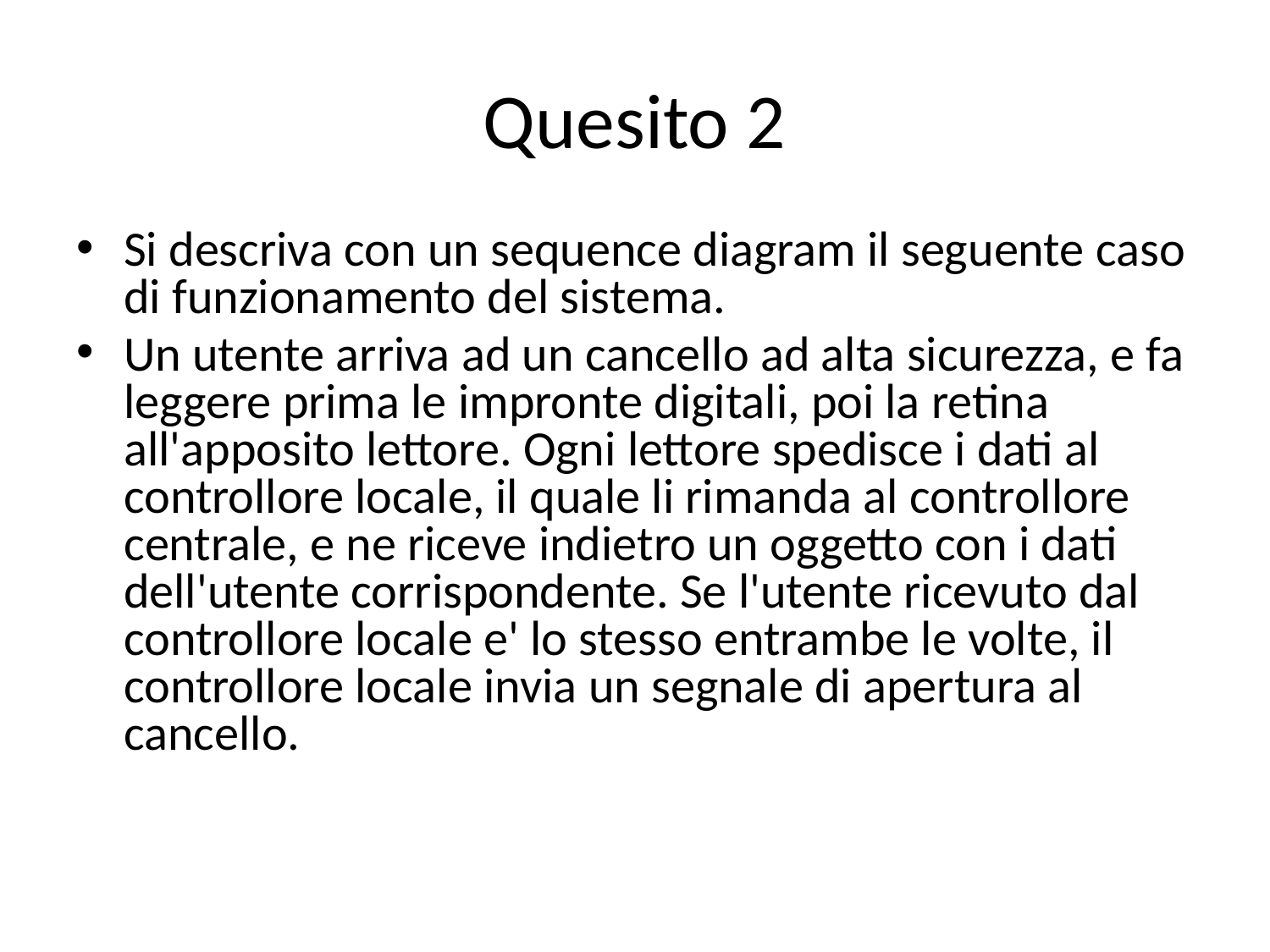

# Quesito 2
Si descriva con un sequence diagram il seguente caso di funzionamento del sistema.
Un utente arriva ad un cancello ad alta sicurezza, e fa leggere prima le impronte digitali, poi la retina all'apposito lettore. Ogni lettore spedisce i dati al controllore locale, il quale li rimanda al controllore centrale, e ne riceve indietro un oggetto con i dati dell'utente corrispondente. Se l'utente ricevuto dal controllore locale e' lo stesso entrambe le volte, il controllore locale invia un segnale di apertura al cancello.